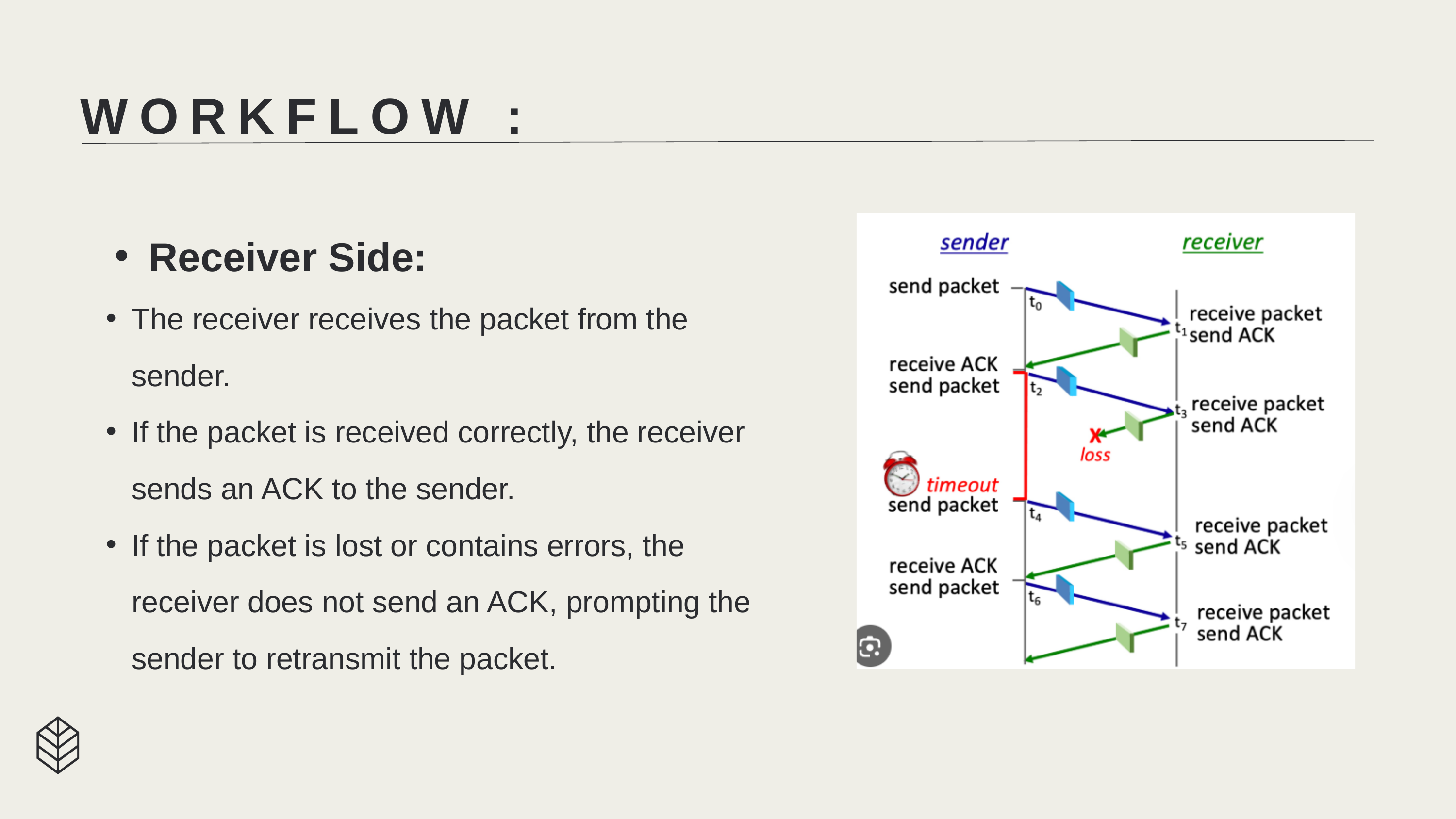

WORKFLOW :

Receiver Side:
The receiver receives the packet from the sender.
If the packet is received correctly, the receiver sends an ACK to the sender.
If the packet is lost or contains errors, the receiver does not send an ACK, prompting the sender to retransmit the packet.